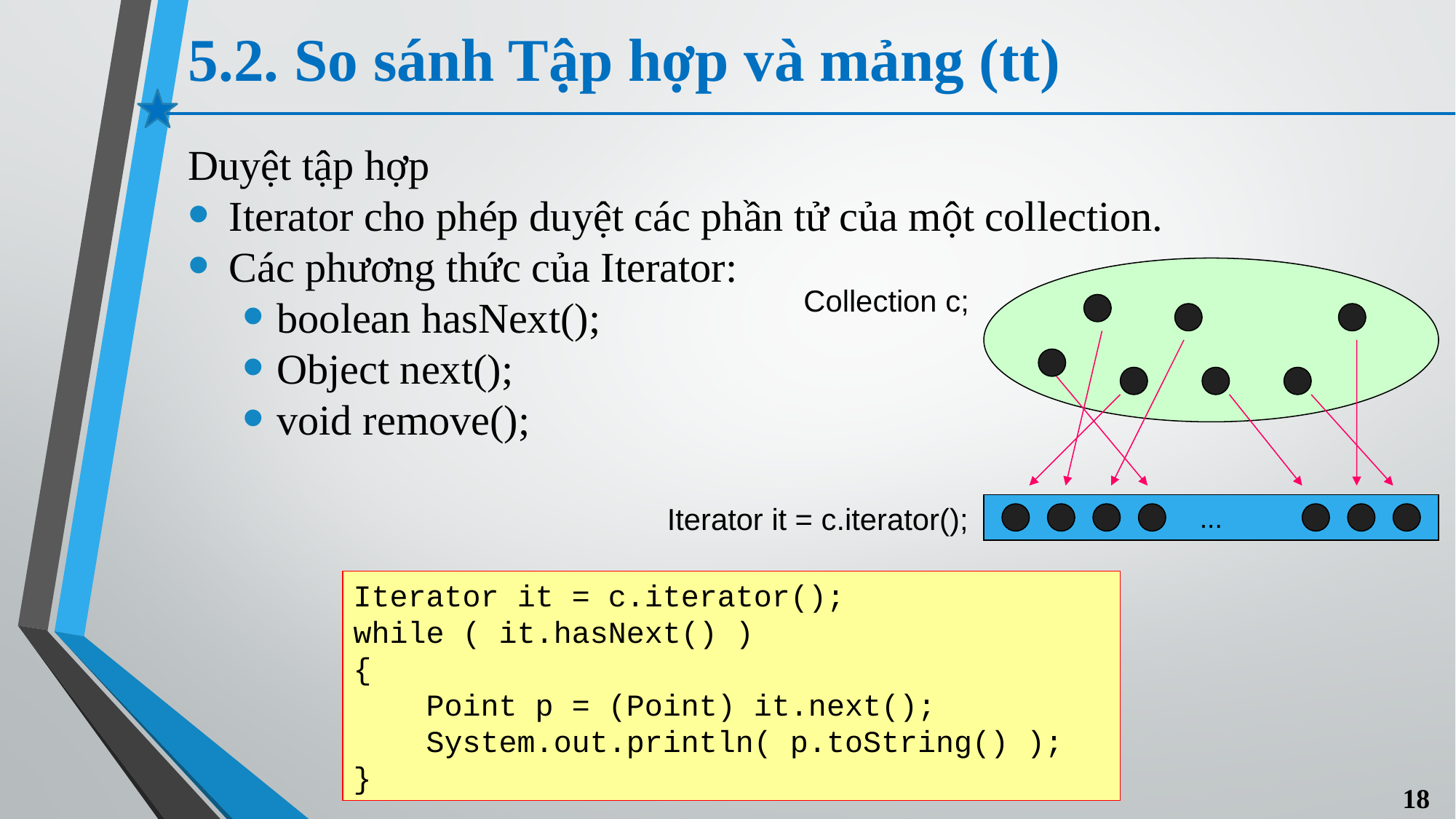

# 5.2. So sánh Tập hợp và mảng (tt)
Duyệt tập hợp
Iterator cho phép duyệt các phần tử của một collection.
Các phương thức của Iterator:
boolean hasNext();
Object next();
void remove();

Collection c;

Iterator it = c.iterator();
...

Iterator it = c.iterator();
while ( it.hasNext() )
{
    Point p = (Point) it.next();
    System.out.println( p.toString() );
}
18